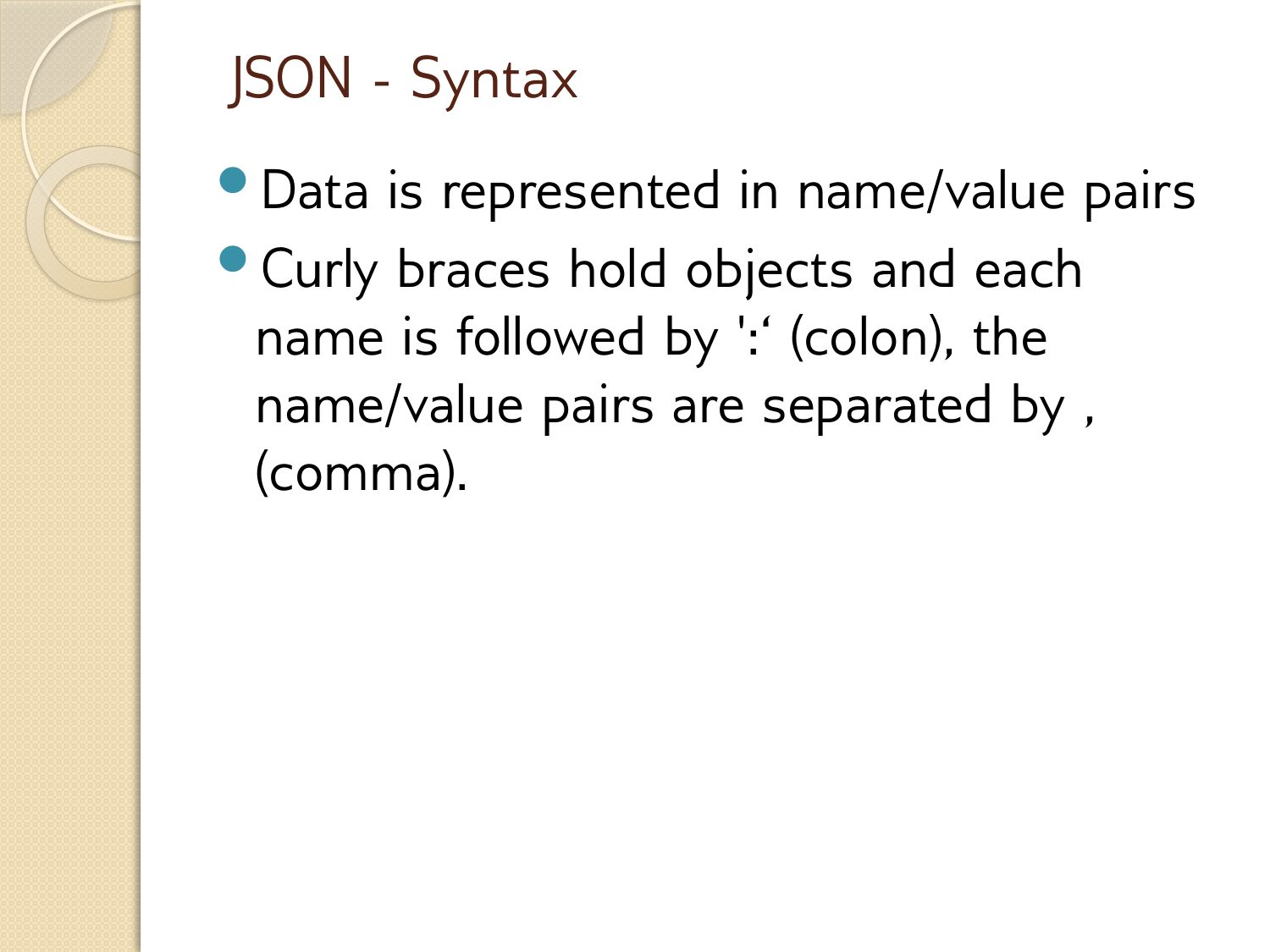

# JSON - Syntax
Data is represented in name/value pairs
Curly braces hold objects and each name is followed by ':‘ (colon), the name/value pairs are separated by , (comma).